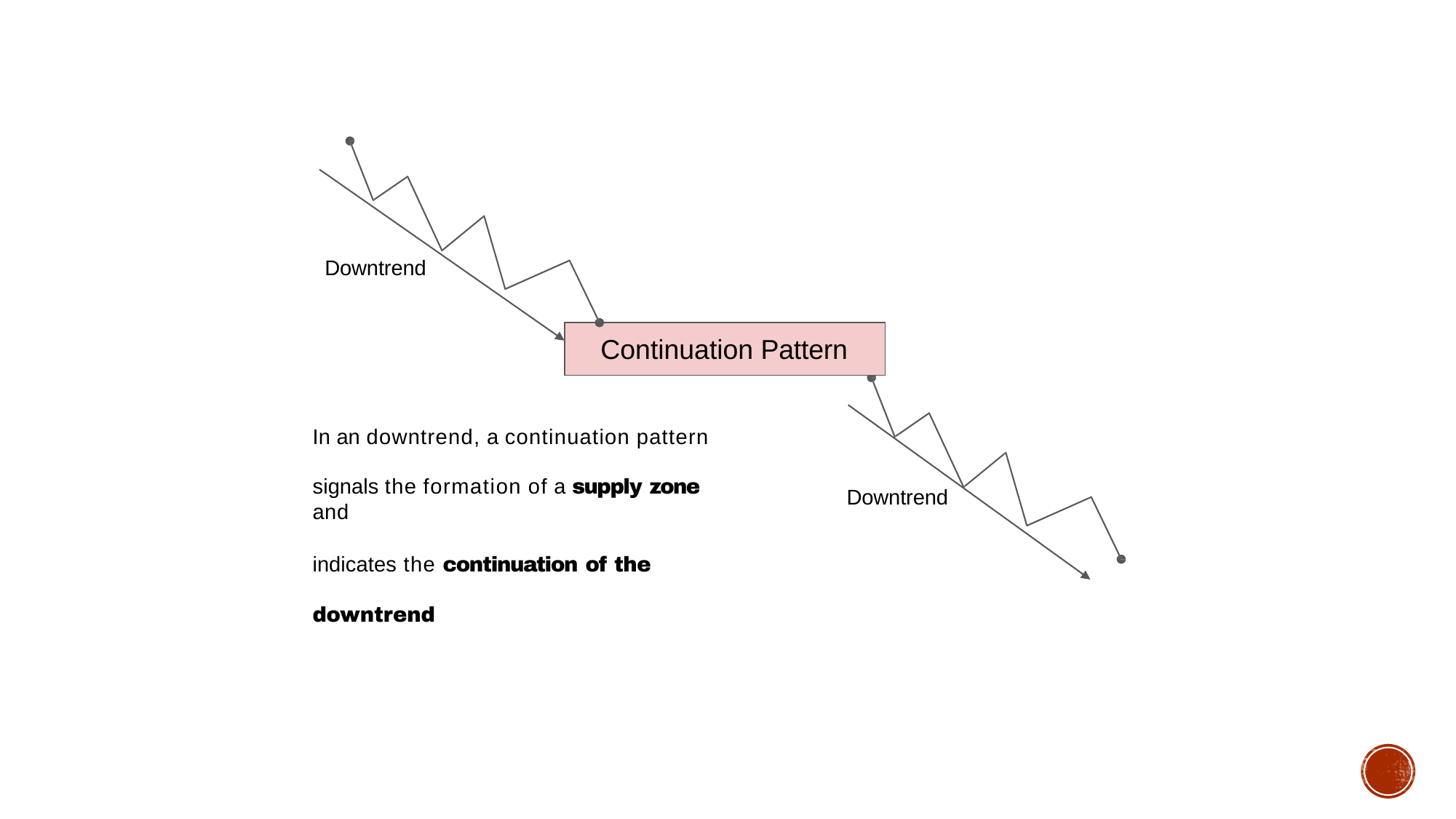

Downtrend

Continuation Pattern

In an downtrend, a continuation pattern
signals the formation of a supply zone and

indicates the continuation of the
downtrend
Downtrend